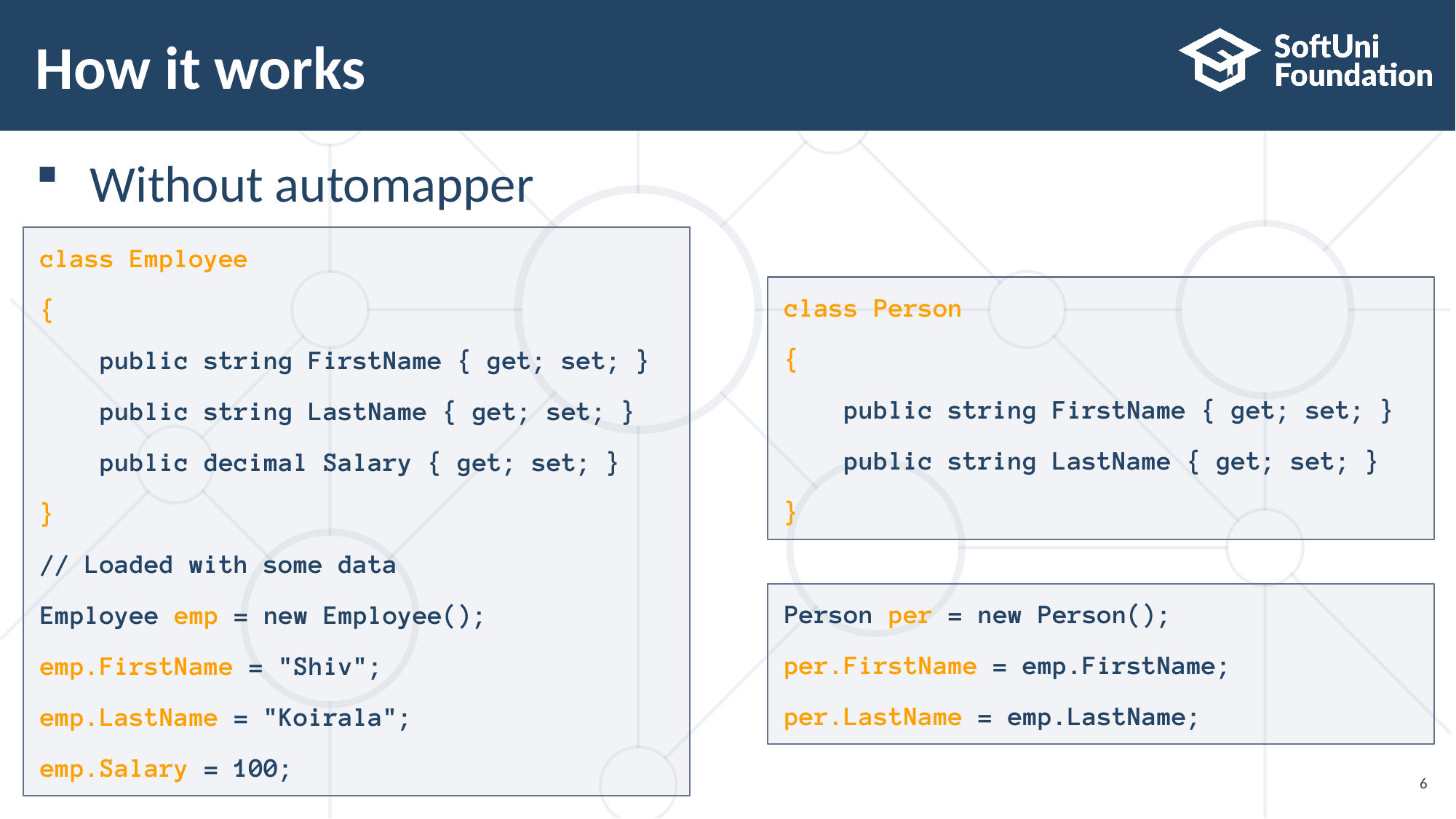

# How it works
Without automapper

class Employee
{
    public string FirstName { get; set; }
    public string LastName { get; set; }
    public decimal Salary { get; set; }
}
// Loaded with some data
Employee emp = new Employee();
emp.FirstName = "Shiv";
emp.LastName = "Koirala";
emp.Salary = 100;
class Person
{
    public string FirstName { get; set; }
    public string LastName { get; set; }
}
Person per = new Person();
per.FirstName = emp.FirstName;
per.LastName = emp.LastName;
6